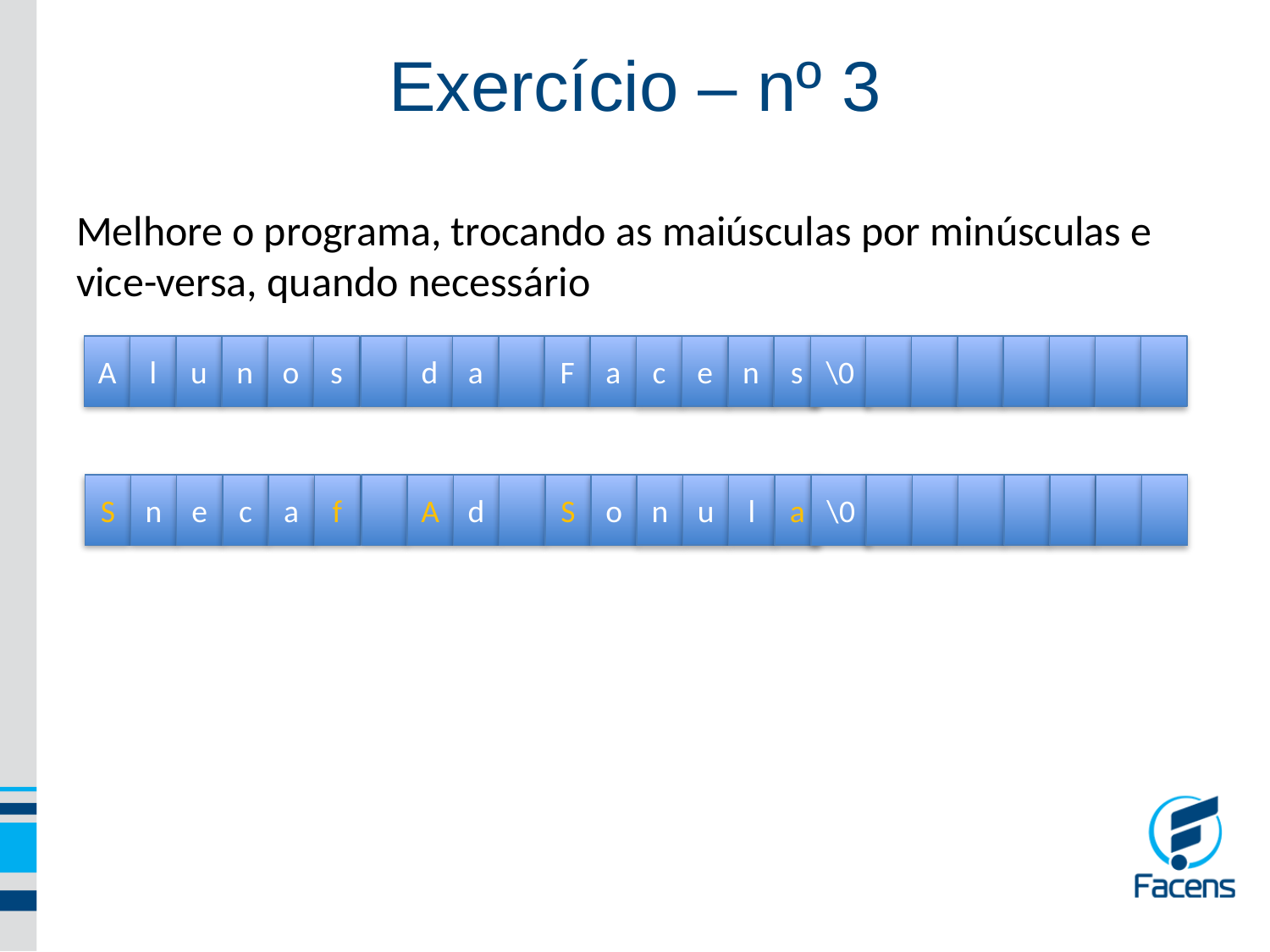

# Exercício – nº 3
Melhore o programa, trocando as maiúsculas por minúsculas e vice-versa, quando necessário
c
e
n
s

\0

A
l
u
n
o
s

d
a

F
a
n
u
l
a

\0

S
n
e
c
a
f

A
d

S
o